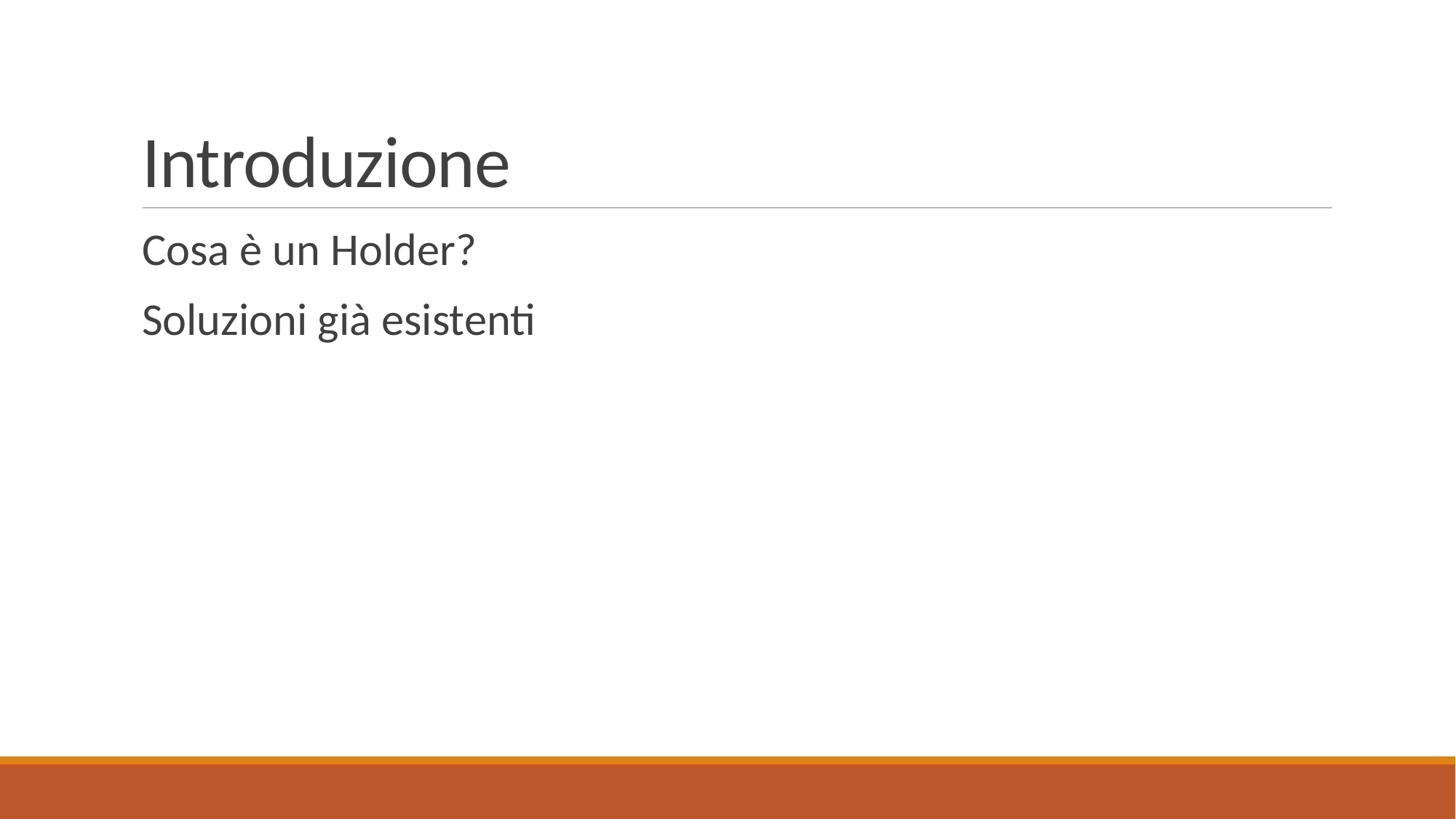

# Introduzione
Cosa è un Holder?
Soluzioni già esistenti